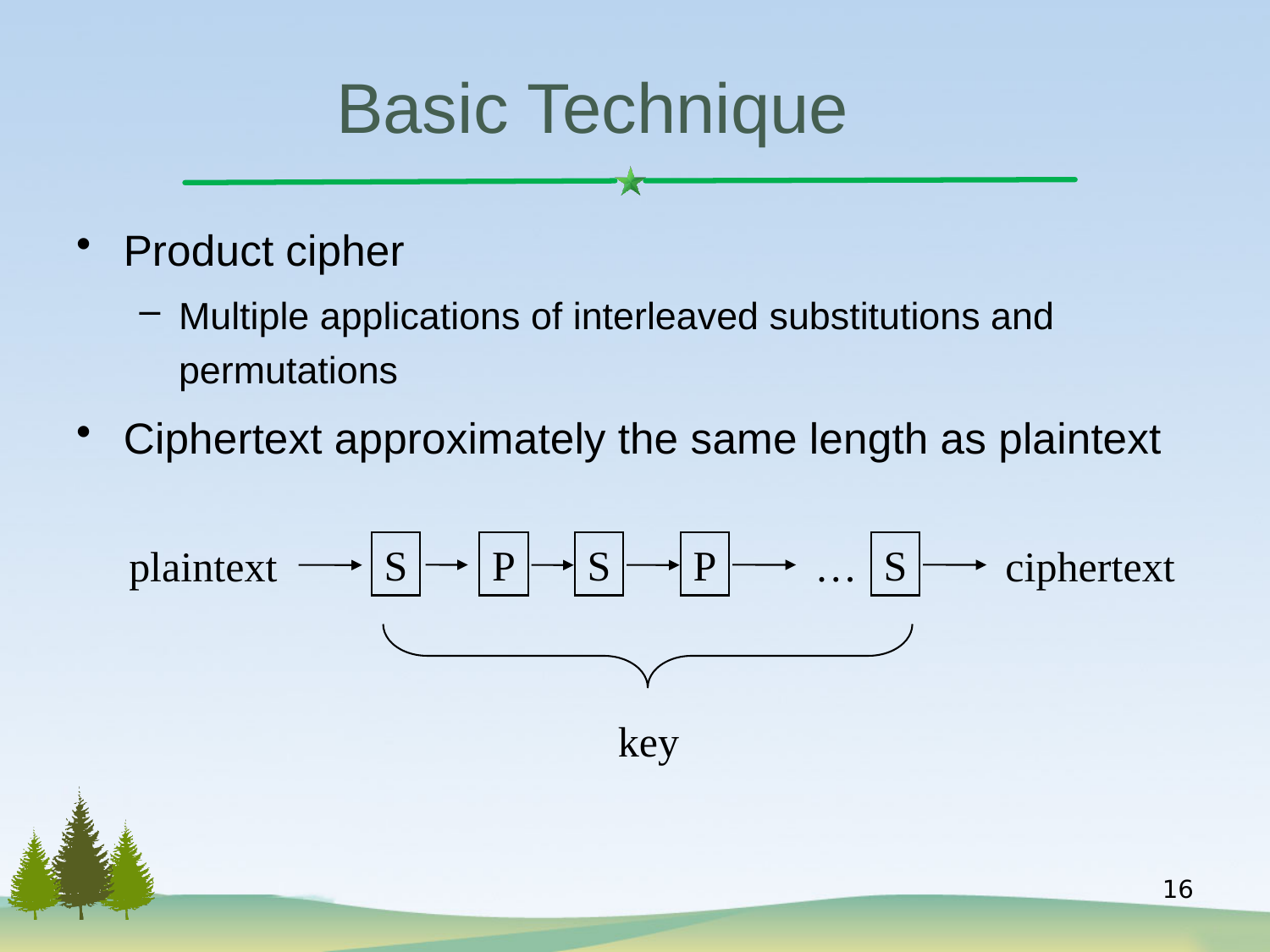

# Basic Technique
Product cipher
Multiple applications of interleaved substitutions and permutations
Ciphertext approximately the same length as plaintext

S
P
S
P
S
plaintext
ciphertext
…

key

16